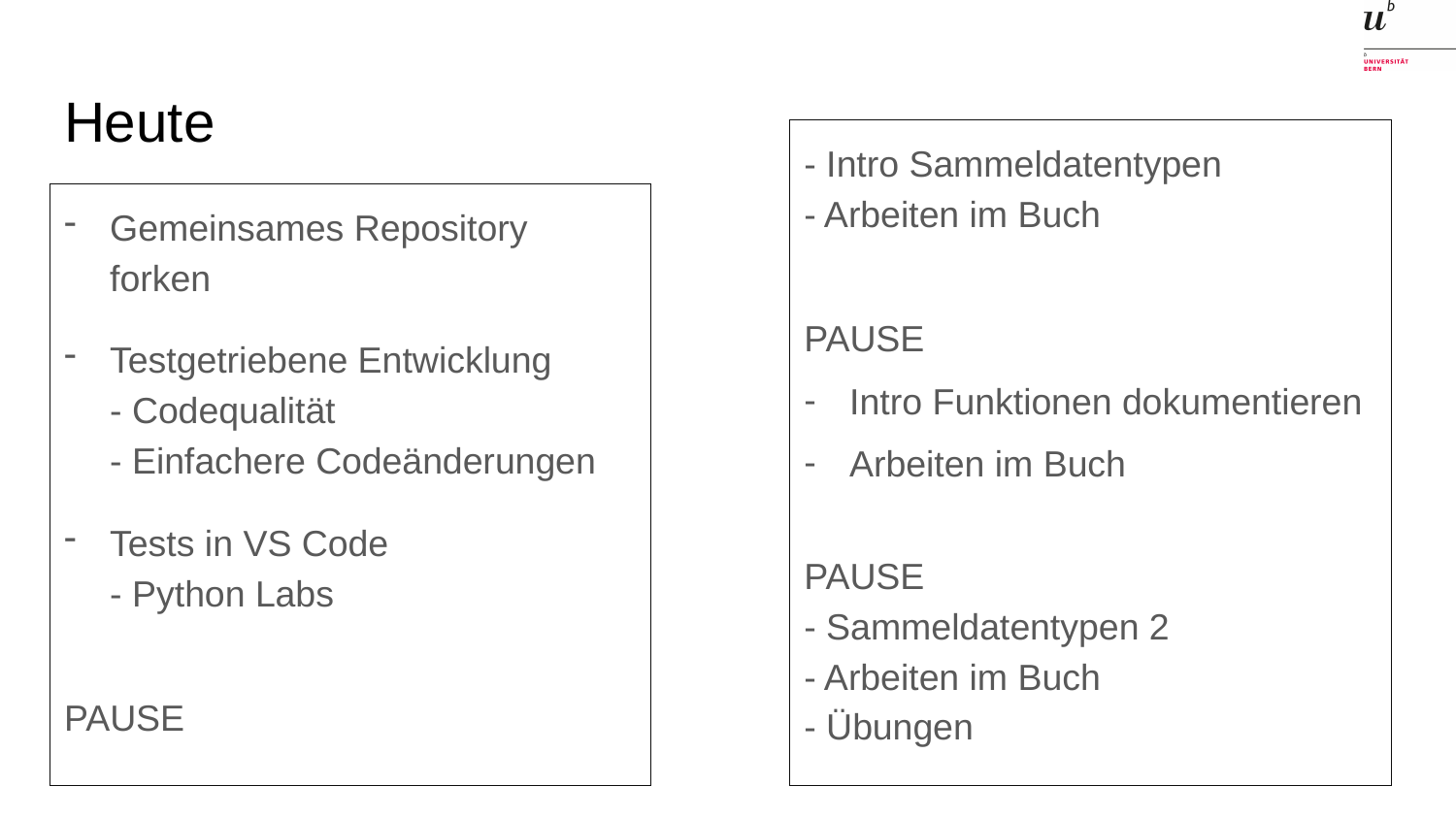

# Heute
- Intro Sammeldatentypen
- Arbeiten im Buch

PAUSE
Intro Funktionen dokumentieren
Arbeiten im Buch
PAUSE
- Sammeldatentypen 2
- Arbeiten im Buch
- Übungen
Gemeinsames Repository forken
Testgetriebene Entwicklung
- Codequalität
- Einfachere Codeänderungen
Tests in VS Code
- Python Labs

PAUSE